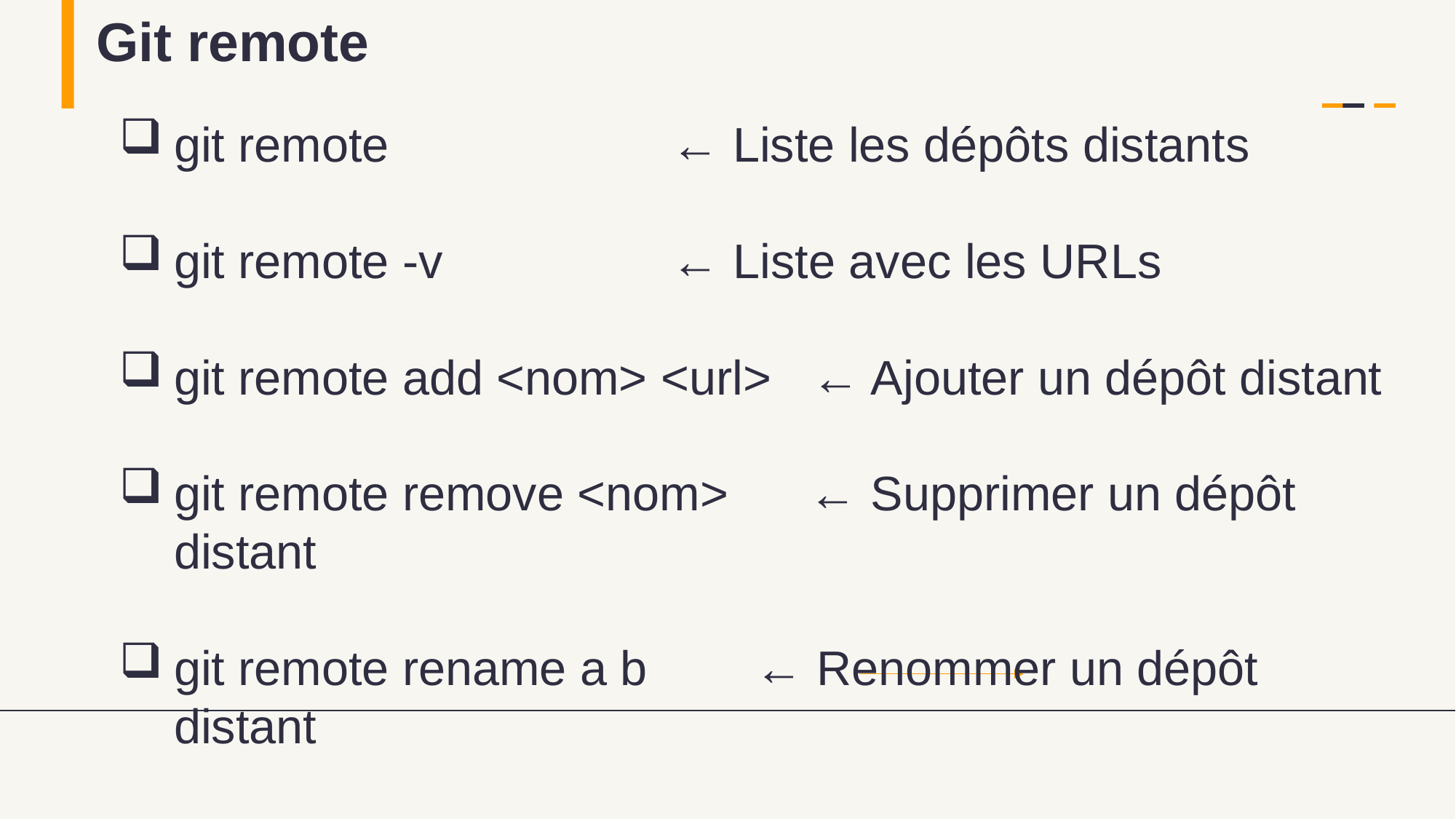

Git remote

git remote                     ← Liste les dépôts distants

git remote -v                 ← Liste avec les URLs

git remote add <nom> <url>   ← Ajouter un dépôt distant

git remote remove <nom>      ← Supprimer un dépôt distant

git remote rename a b        ← Renommer un dépôt distant